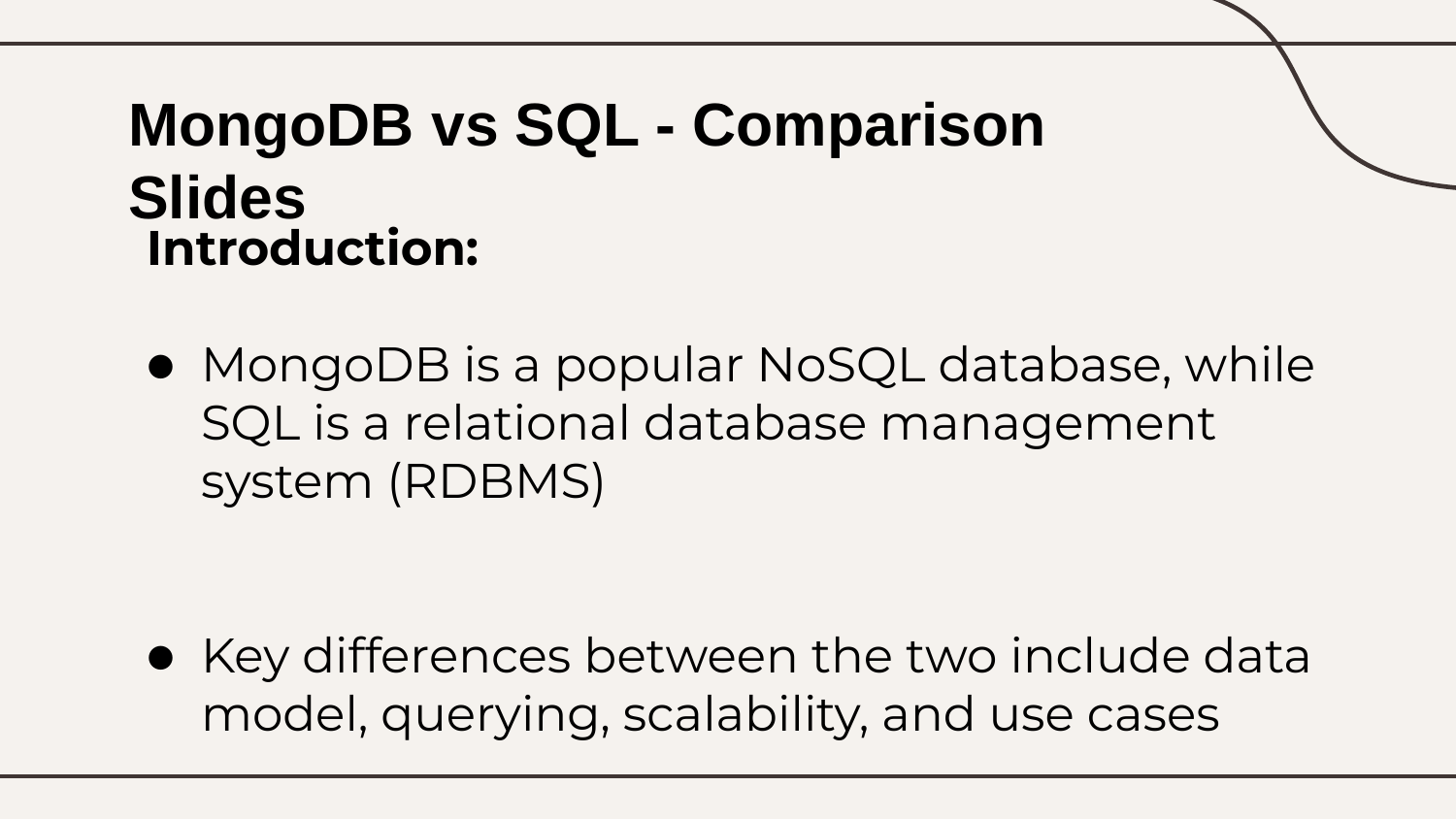

# MongoDB vs SQL - Comparison Slides
Introduction:

MongoDB is a popular NoSQL database, while SQL is a relational database management system (RDBMS)

Key differences between the two include data model, querying, scalability, and use cases